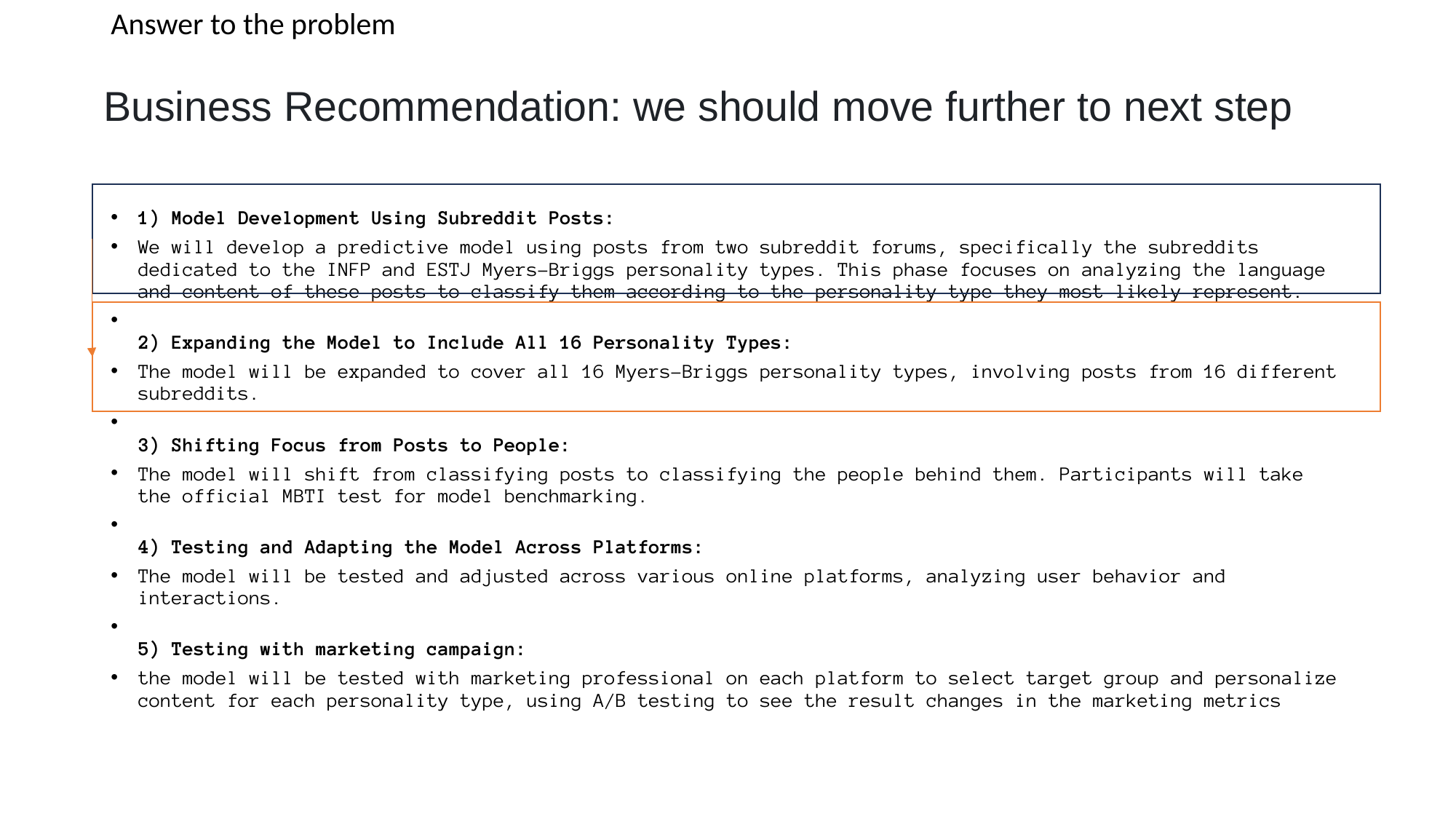

# Answer to the problem
Business Recommendation: we should move further to next step

1) Model Development Using Subreddit Posts:
We will develop a predictive model using posts from two subreddit forums, specifically the subreddits dedicated to the INFP and ESTJ Myers-Briggs personality types. This phase focuses on analyzing the language and content of these posts to classify them according to the personality type they most likely represent.
2) Expanding the Model to Include All 16 Personality Types:
The model will be expanded to cover all 16 Myers-Briggs personality types, involving posts from 16 different subreddits.
3) Shifting Focus from Posts to People:
The model will shift from classifying posts to classifying the people behind them. Participants will take the official MBTI test for model benchmarking.
4) Testing and Adapting the Model Across Platforms:
The model will be tested and adjusted across various online platforms, analyzing user behavior and interactions.
5) Testing with marketing campaign:
the model will be tested with marketing professional on each platform to select target group and personalize content for each personality type, using A/B testing to see the result changes in the marketing metrics